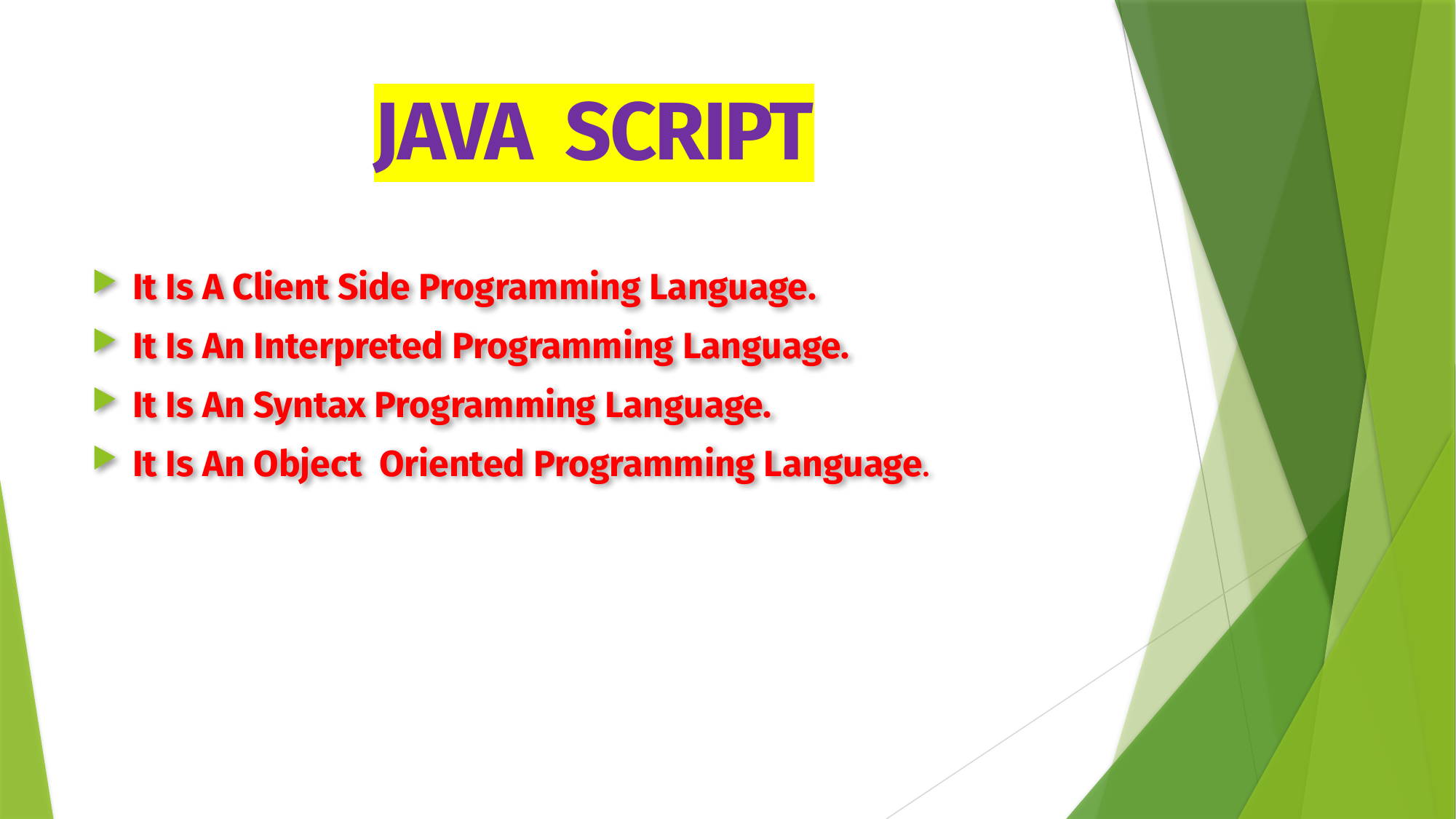

# JAVA  SCRIPT
It Is A Client Side Programming Language.
It Is An Interpreted Programming Language.
It Is An Syntax Programming Language.
It Is An Object  Oriented Programming Language.